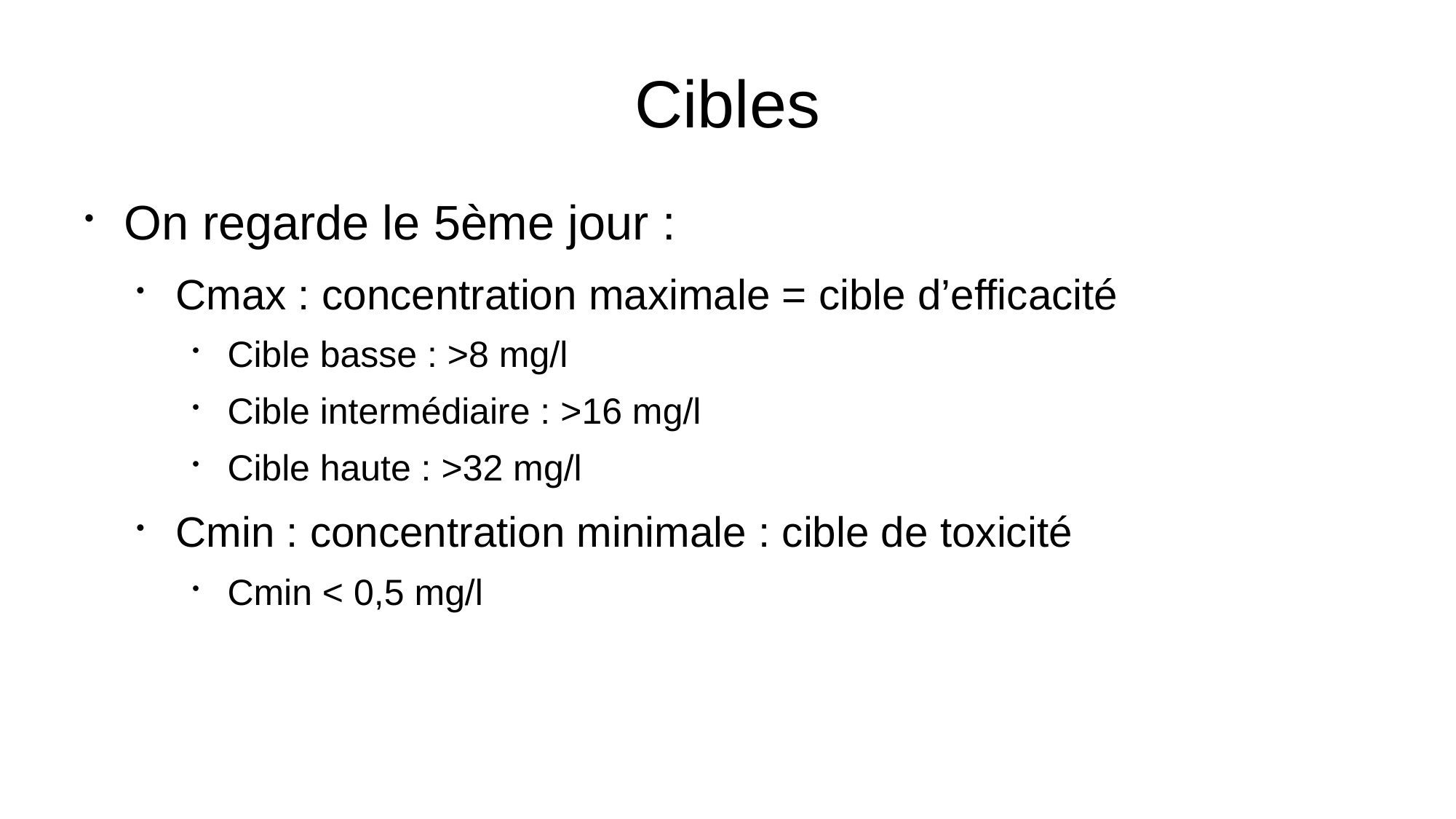

Cibles
On regarde le 5ème jour :
Cmax : concentration maximale = cible d’efficacité
Cible basse : >8 mg/l
Cible intermédiaire : >16 mg/l
Cible haute : >32 mg/l
Cmin : concentration minimale : cible de toxicité
Cmin < 0,5 mg/l